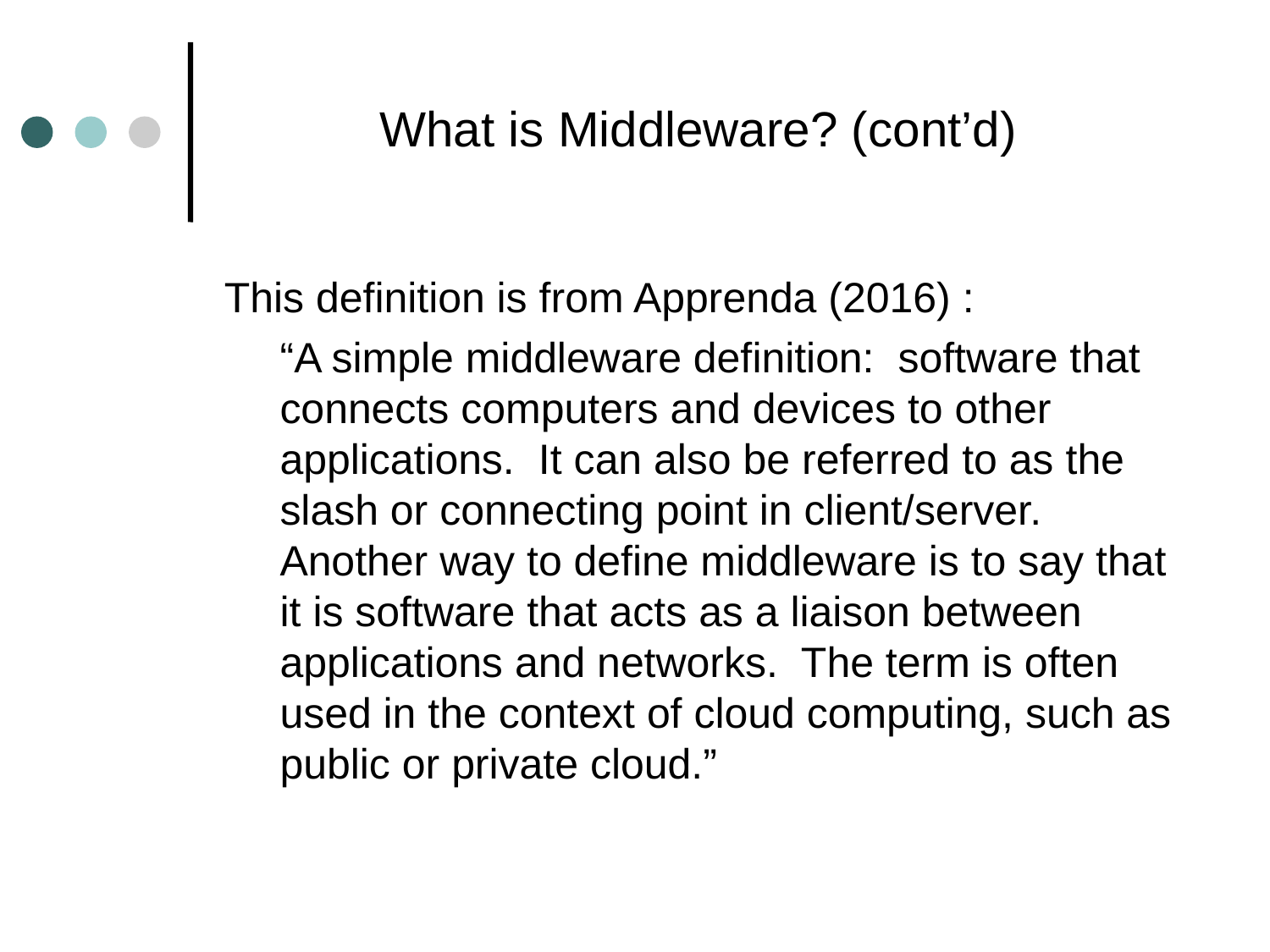

# What is Middleware? (cont’d)
This definition is from Apprenda (2016) :
“A simple middleware definition:  software that connects computers and devices to other applications.  It can also be referred to as the slash or connecting point in client/server.  Another way to define middleware is to say that it is software that acts as a liaison between applications and networks.  The term is often used in the context of cloud computing, such as public or private cloud.”